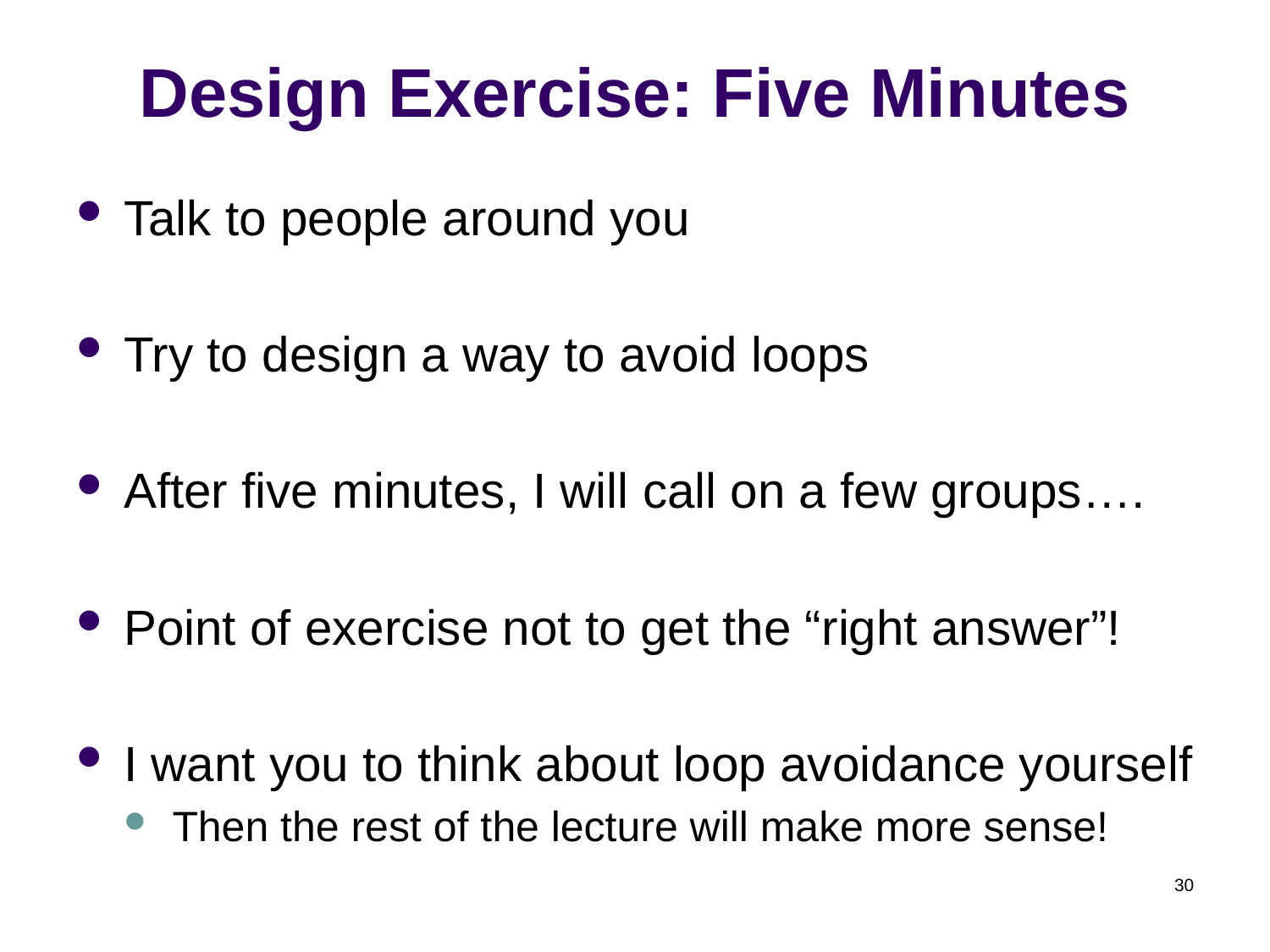

# Design Exercise: Five Minutes
Talk to people around you

Try to design a way to avoid loops

After five minutes, I will call on a few groups….

Point of exercise not to get the “right answer”!

I want you to think about loop avoidance yourself
Then the rest of the lecture will make more sense!

30